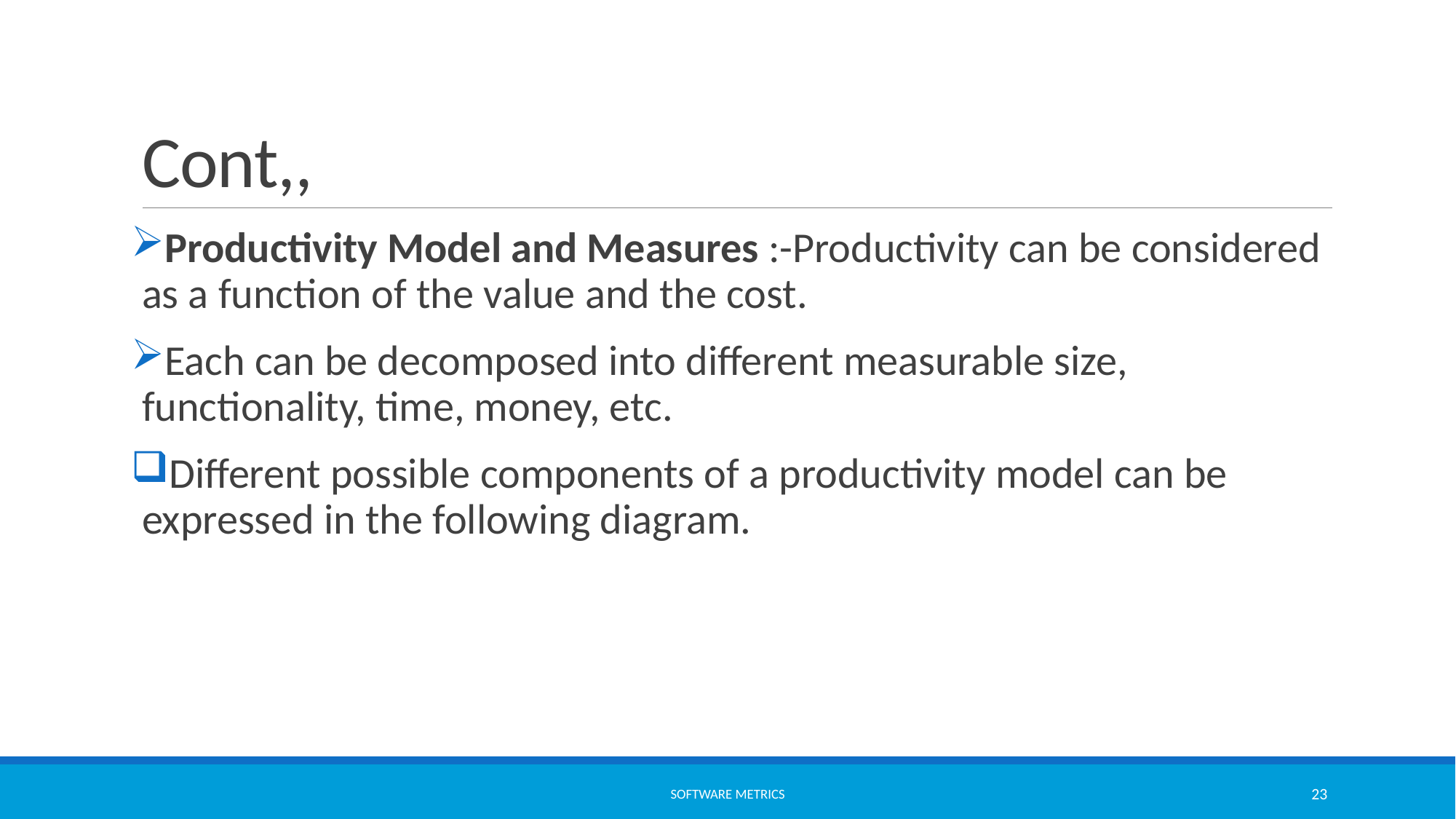

# Cont,,
Productivity Model and Measures :-Productivity can be considered as a function of the value and the cost.
Each can be decomposed into different measurable size, functionality, time, money, etc.
Different possible components of a productivity model can be expressed in the following diagram.
software metrics
23